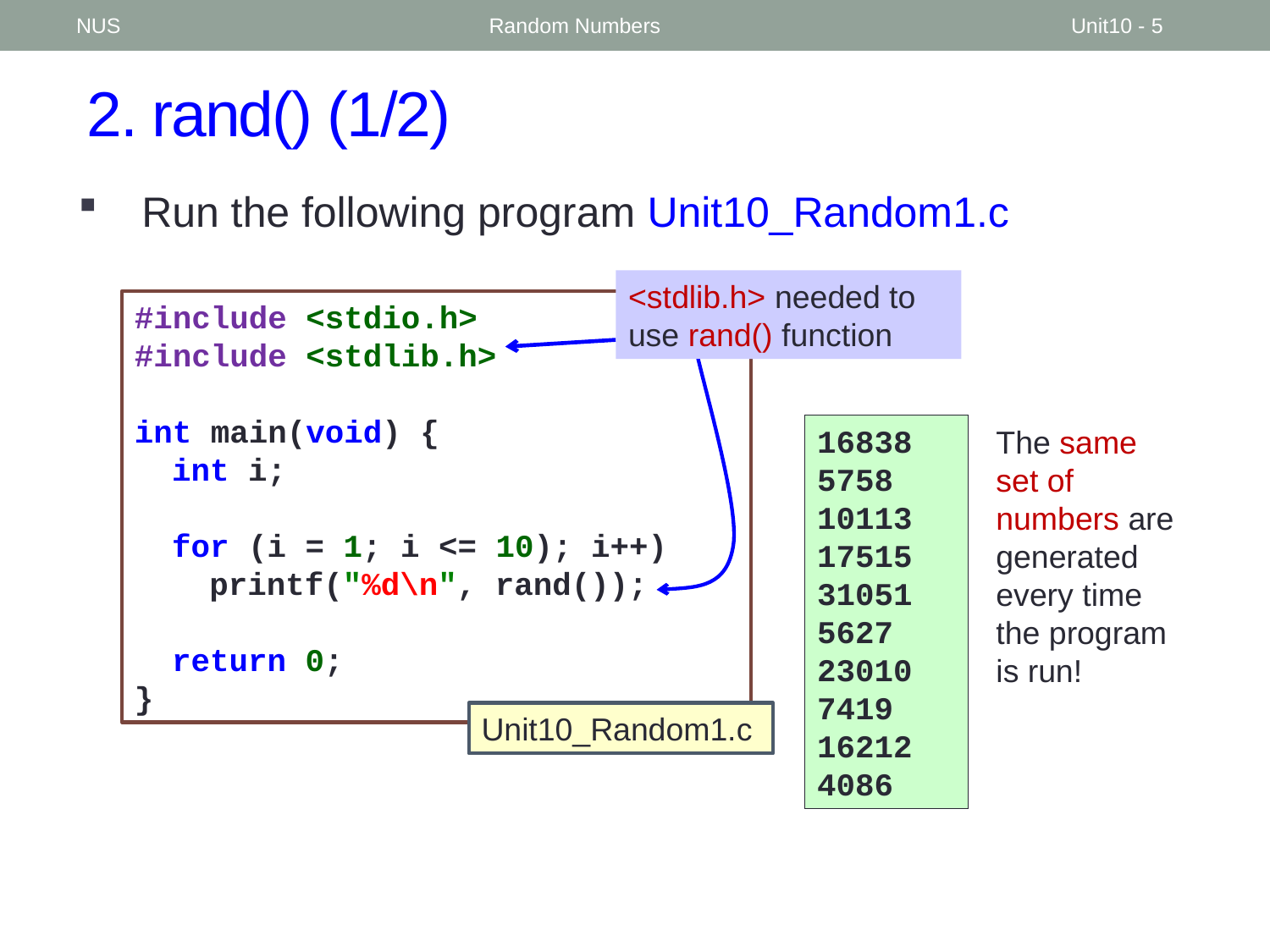

NUS
Random Numbers
Unit10 - 5
# 2. rand() (1/2)
Run the following program Unit10_Random1.c
<stdlib.h> needed to use rand() function

#include <stdio.h>
#include <stdlib.h>

int main(void) {
	int i;

	for (i = 1; i <= 10); i++)
		printf("%d\n", rand());

	return 0;
}
Unit10_Random1.c
16838
5758
10113
17515
31051
5627
23010
7419
16212
4086
The same set of numbers are generated every time the program is run!